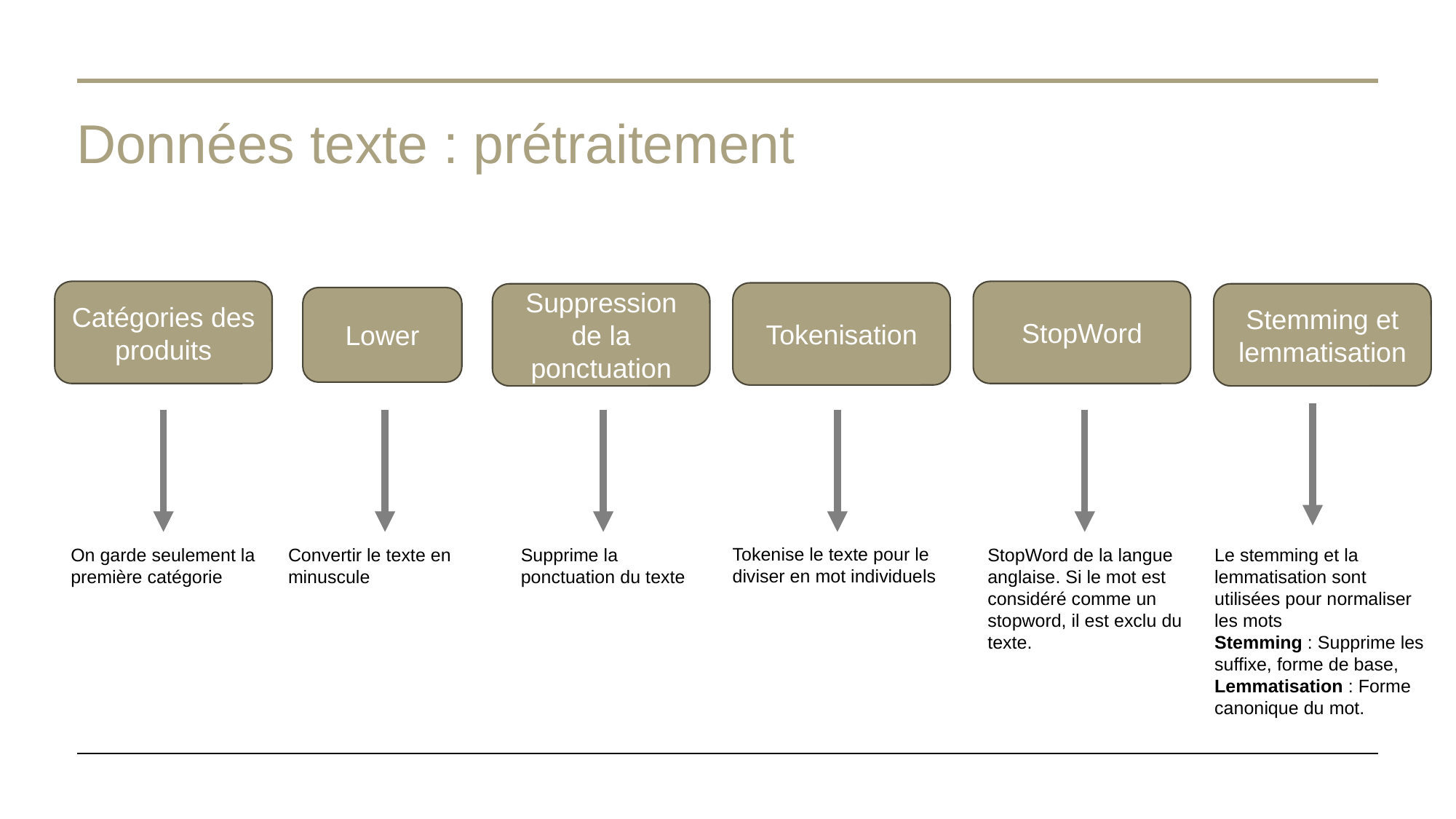

# Données texte : prétraitement
Catégories des produits
StopWord
Tokenisation
Suppression de la ponctuation
Stemming et lemmatisation
Lower
Tokenise le texte pour le diviser en mot individuels
On garde seulement la première catégorie
Convertir le texte en minuscule
Supprime la ponctuation du texte
StopWord de la langue anglaise. Si le mot est considéré comme un stopword, il est exclu du texte.
Le stemming et la lemmatisation sont utilisées pour normaliser les mots
Stemming : Supprime les suffixe, forme de base,
Lemmatisation : Forme canonique du mot.